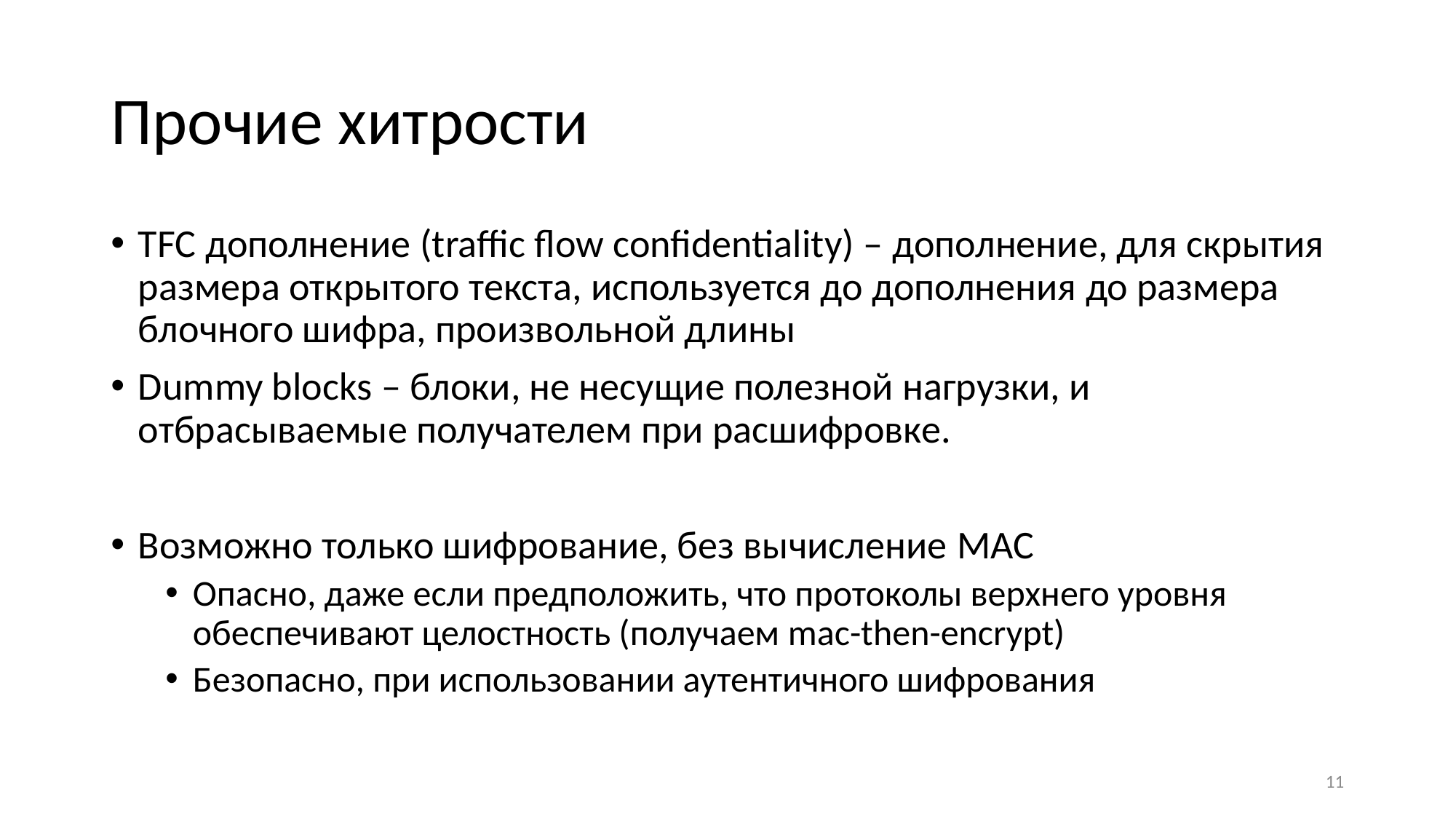

# Прочие хитрости
TFC дополнение (traffic flow confidentiality) – дополнение, для скрытия размера открытого текста, используется до дополнения до размера блочного шифра, произвольной длины
Dummy blocks – блоки, не несущие полезной нагрузки, и отбрасываемые получателем при расшифровке.

Возможно только шифрование, без вычисление MAC
Опасно, даже если предположить, что протоколы верхнего уровня обеспечивают целостность (получаем mac-then-encrypt)
Безопасно, при использовании аутентичного шифрования
11